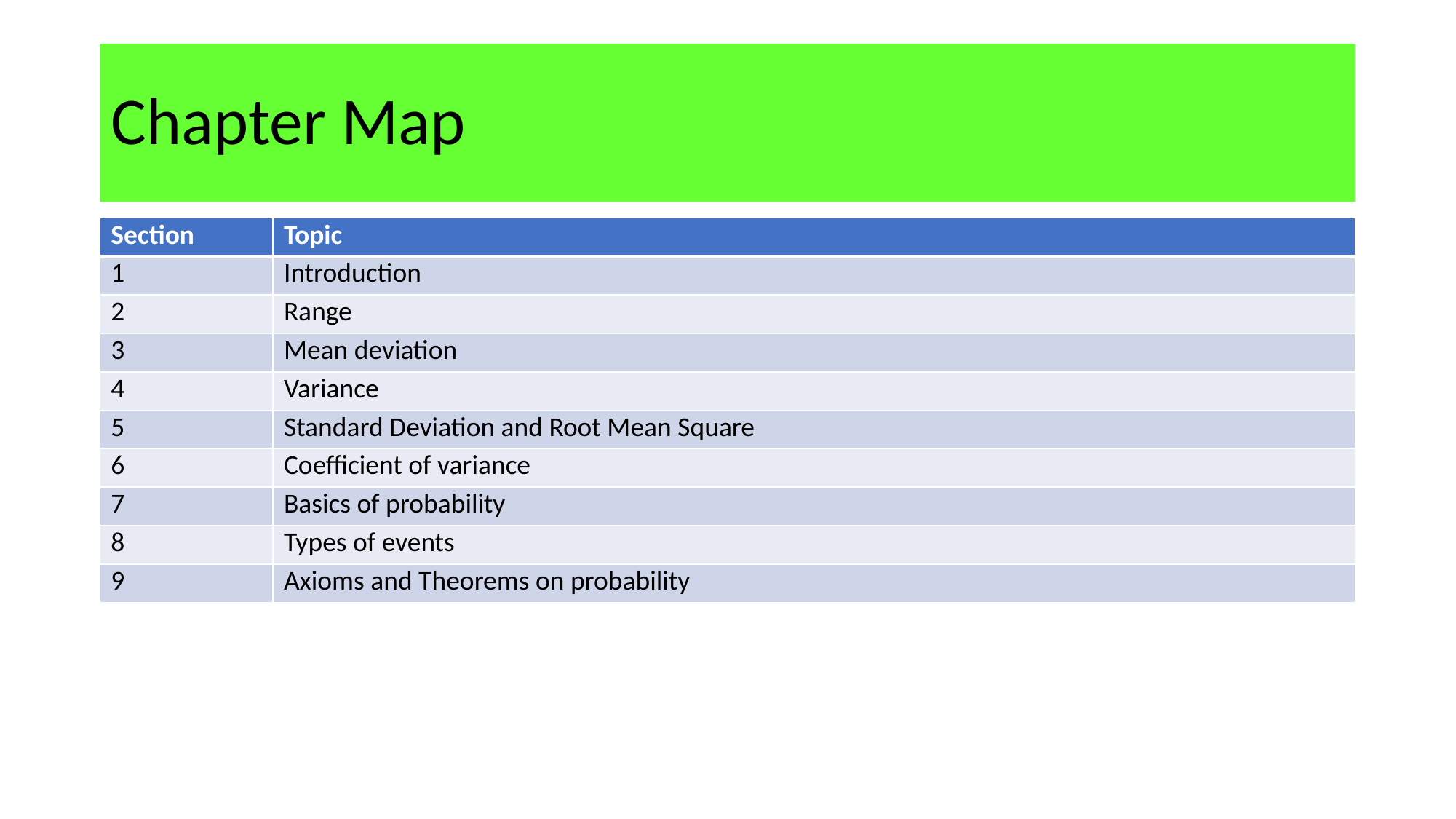

# Chapter Map
| Section | Topic |
| --- | --- |
| 1 | Introduction |
| 2 | Range |
| 3 | Mean deviation |
| 4 | Variance |
| 5 | Standard Deviation and Root Mean Square |
| 6 | Coefficient of variance |
| 7 | Basics of probability |
| 8 | Types of events |
| 9 | Axioms and Theorems on probability |